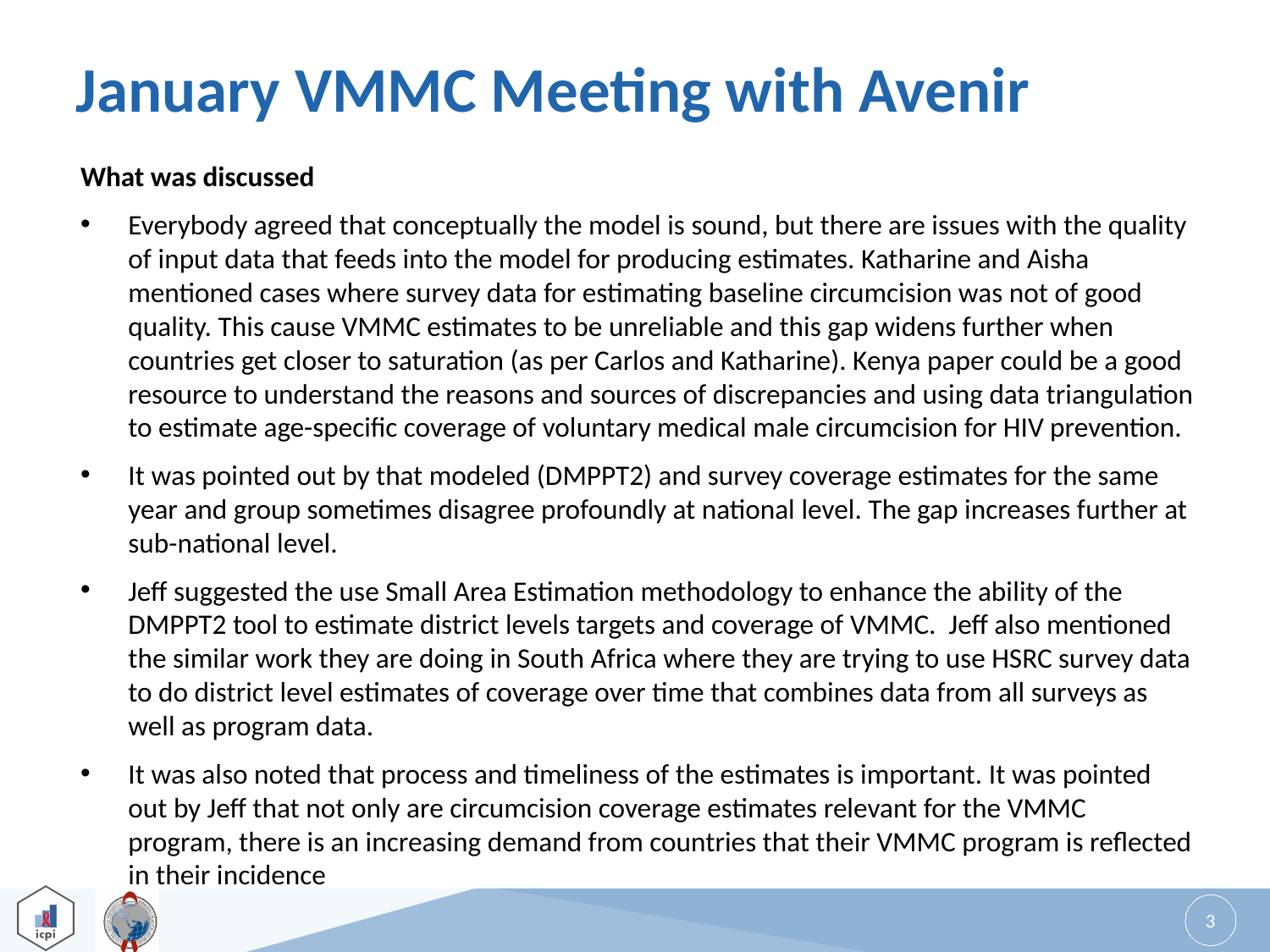

# January VMMC Meeting with Avenir
What was discussed
Everybody agreed that conceptually the model is sound, but there are issues with the quality of input data that feeds into the model for producing estimates. Katharine and Aisha mentioned cases where survey data for estimating baseline circumcision was not of good quality. This cause VMMC estimates to be unreliable and this gap widens further when countries get closer to saturation (as per Carlos and Katharine). Kenya paper could be a good resource to understand the reasons and sources of discrepancies and using data triangulation to estimate age-specific coverage of voluntary medical male circumcision for HIV prevention.
It was pointed out by that modeled (DMPPT2) and survey coverage estimates for the same year and group sometimes disagree profoundly at national level. The gap increases further at sub-national level.
Jeff suggested the use Small Area Estimation methodology to enhance the ability of the DMPPT2 tool to estimate district levels targets and coverage of VMMC.  Jeff also mentioned the similar work they are doing in South Africa where they are trying to use HSRC survey data to do district level estimates of coverage over time that combines data from all surveys as well as program data.
It was also noted that process and timeliness of the estimates is important. It was pointed out by Jeff that not only are circumcision coverage estimates relevant for the VMMC program, there is an increasing demand from countries that their VMMC program is reflected in their incidence
3